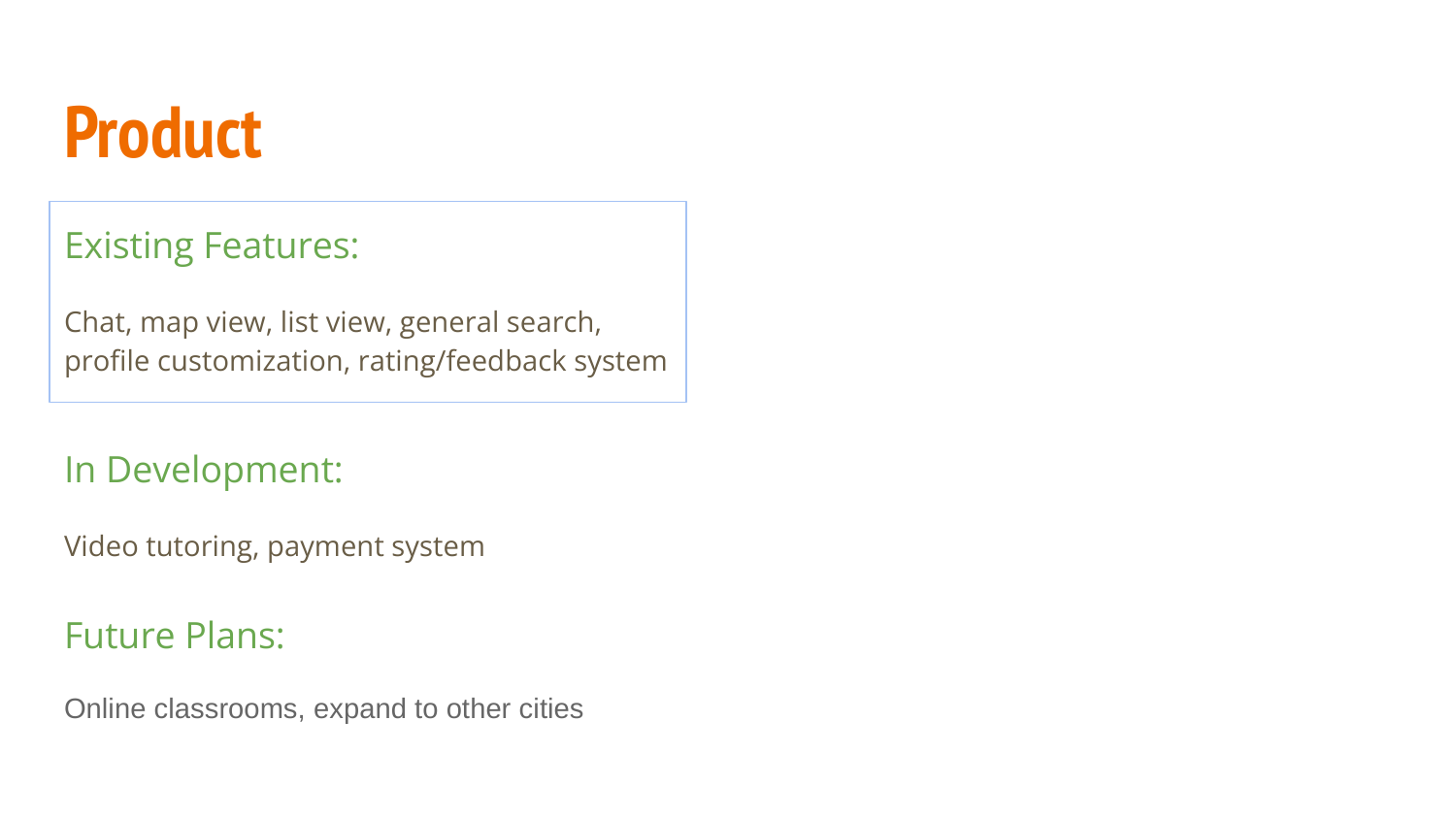

# Product
Existing Features:
Chat, map view, list view, general search, profile customization, rating/feedback system
In Development:
Video tutoring, payment system
Future Plans:

Online classrooms, expand to other cities